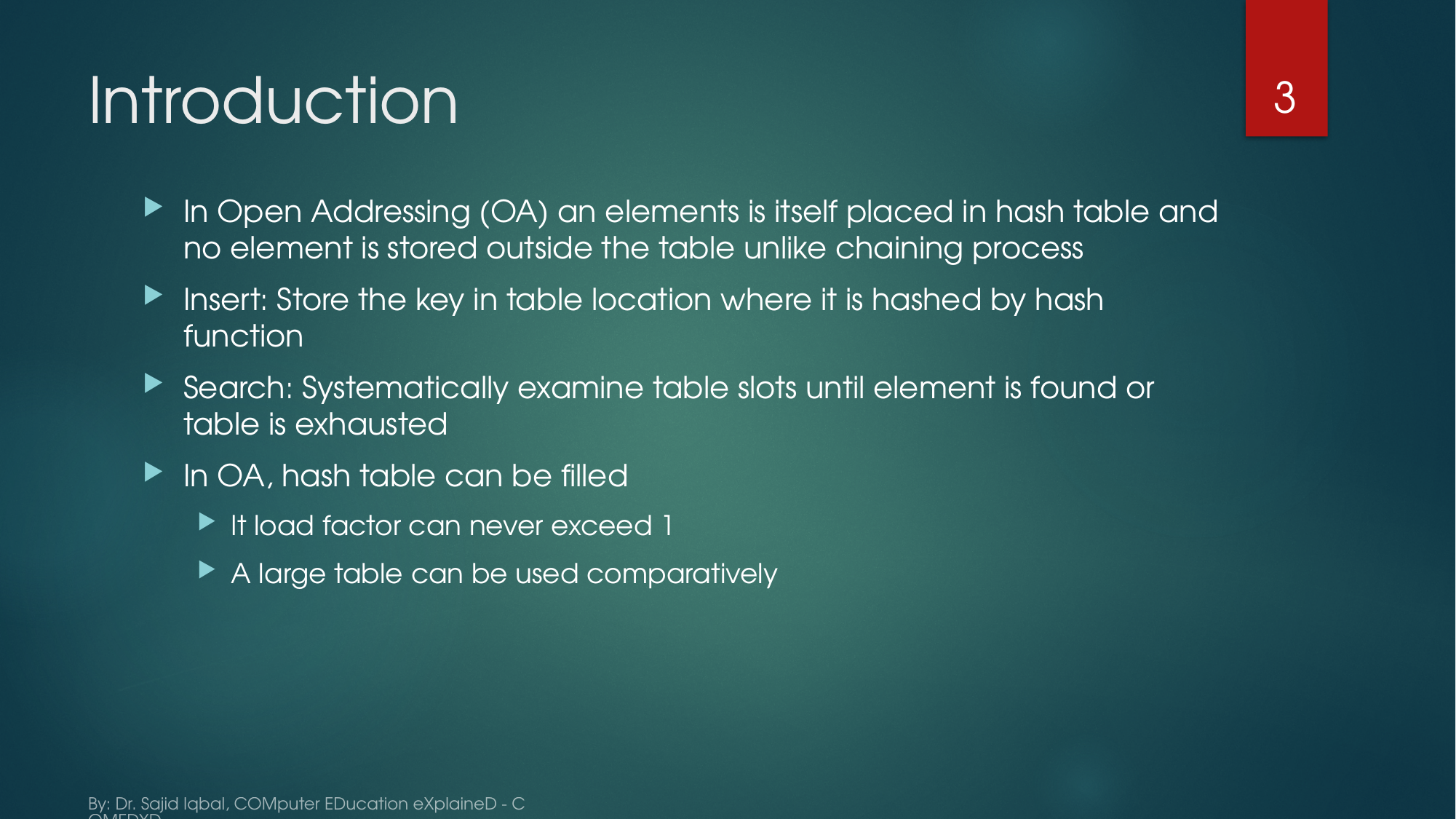

3
# Introduction
In Open Addressing (OA) an elements is itself placed in hash table and no element is stored outside the table unlike chaining process
Insert: Store the key in table location where it is hashed by hash function
Search: Systematically examine table slots until element is found or table is exhausted
In OA, hash table can be filled
It load factor can never exceed 1
A large table can be used comparatively
By: Dr. Sajid Iqbal, COMputer EDucation eXplaineD - COMEDXD